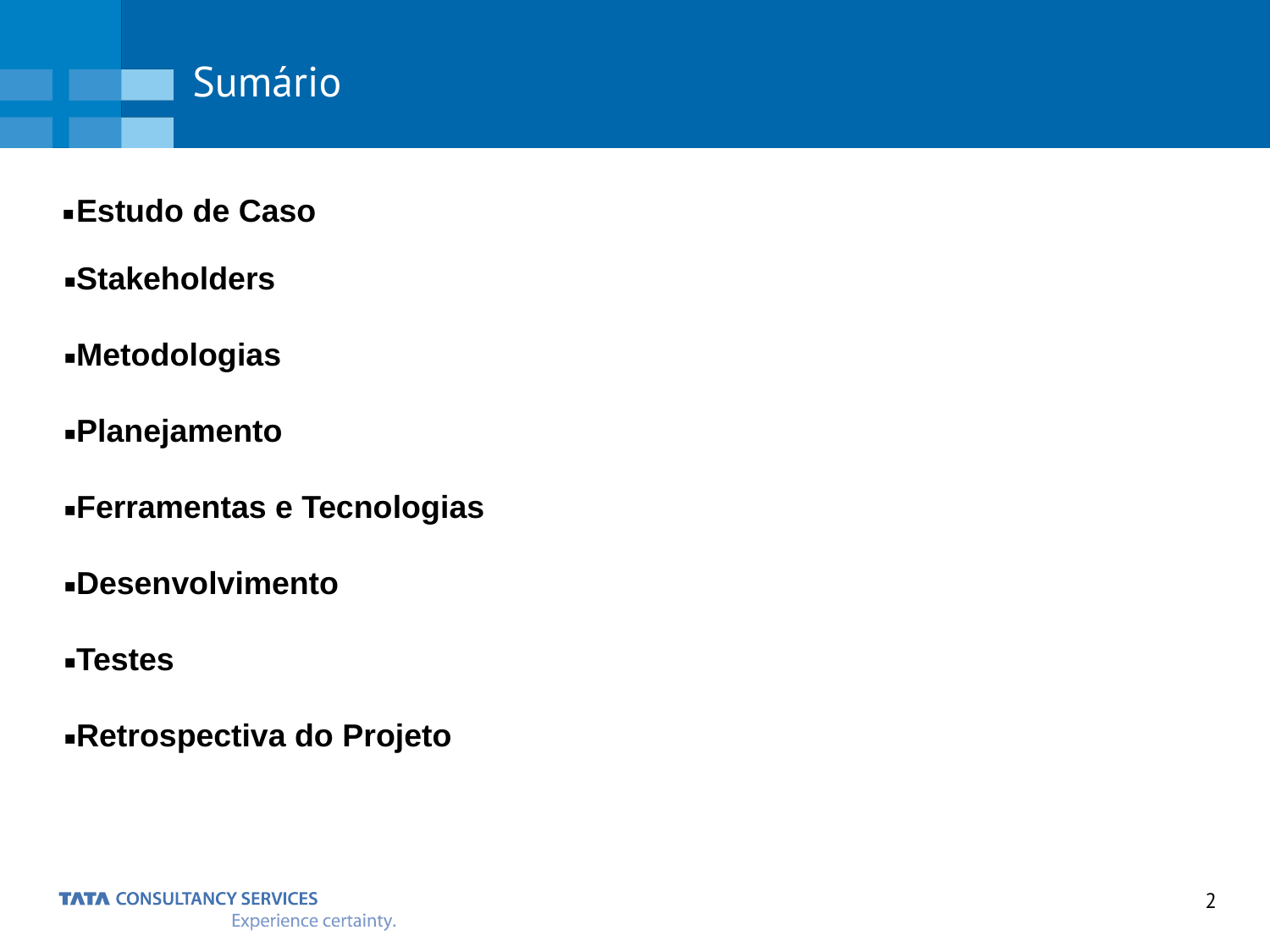

# Sumário

Estudo de Caso

Stakeholders

Metodologias

Planejamento

Ferramentas e Tecnologias

Desenvolvimento

Testes

Retrospectiva do Projeto